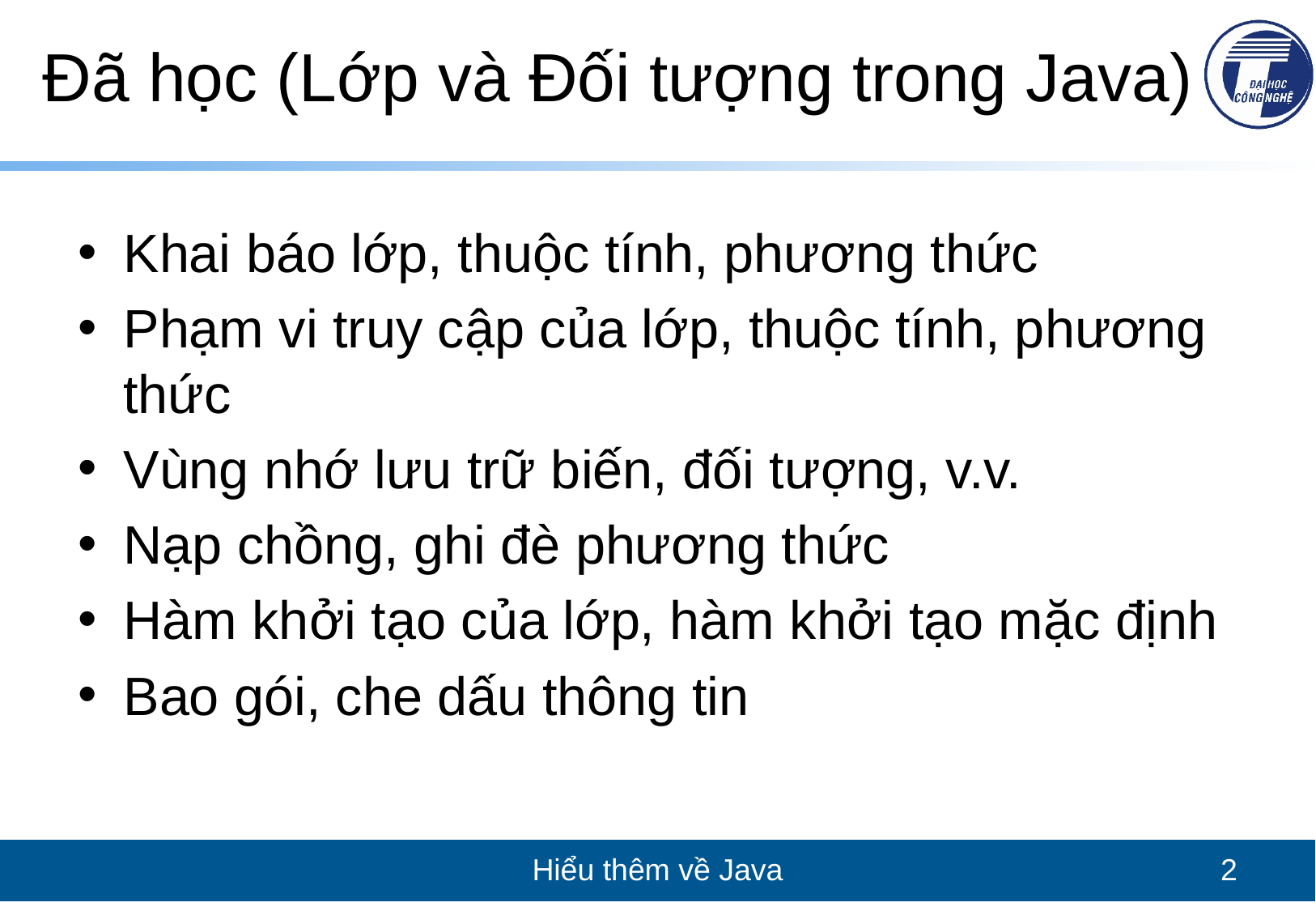

# Đã học (Lớp và Đối tượng trong Java)
Khai báo lớp, thuộc tính, phương thức
Phạm vi truy cập của lớp, thuộc tính, phương thức
Vùng nhớ lưu trữ biến, đối tượng, v.v.
Nạp chồng, ghi đè phương thức
Hàm khởi tạo của lớp, hàm khởi tạo mặc định
Bao gói, che dấu thông tin
Hiểu thêm về Java
2